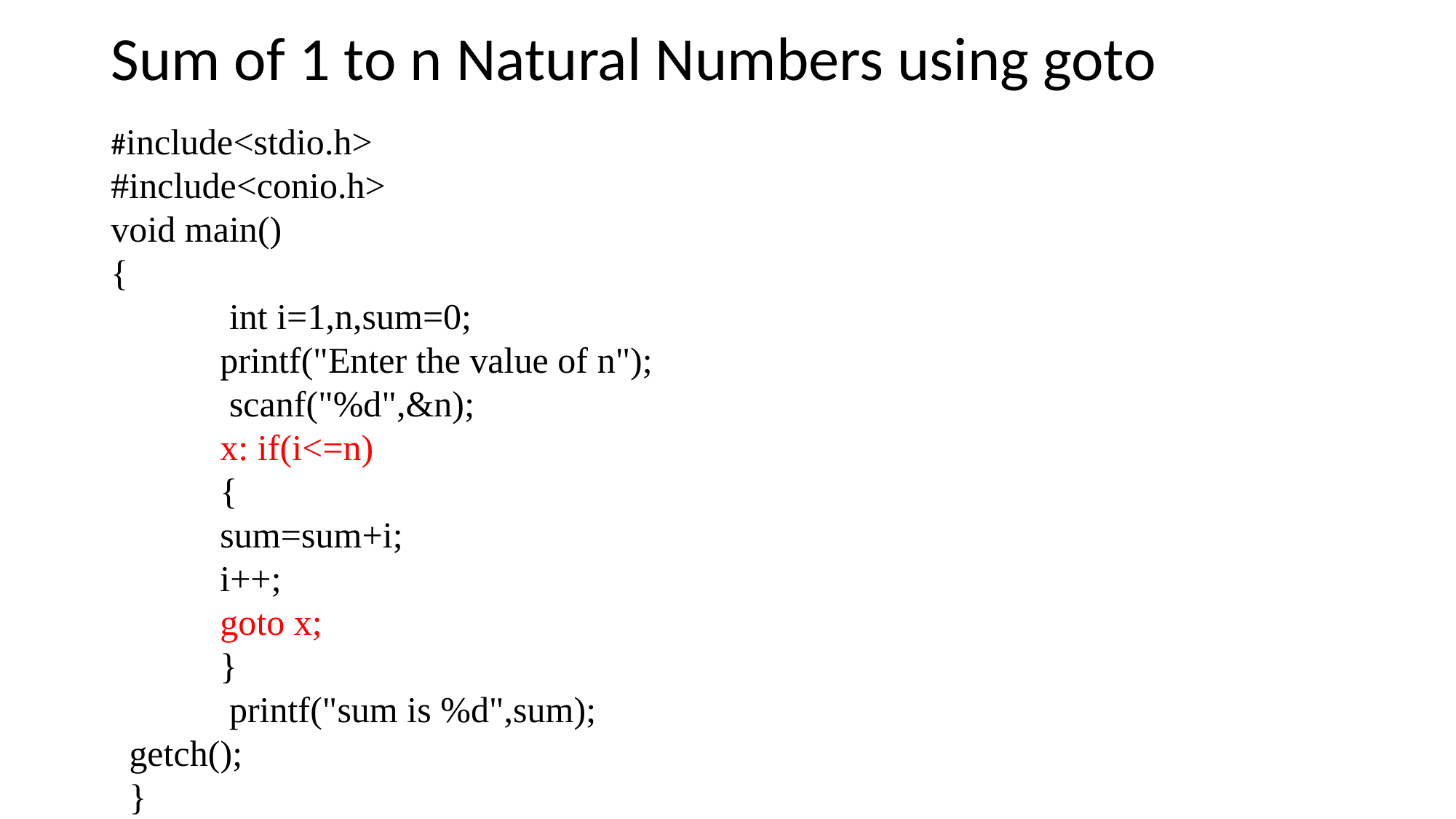

# Sum of 1 to n Natural Numbers using goto
#include<stdio.h>
#include<conio.h>
void main()
{
	 int i=1,n,sum=0;
 	printf("Enter the value of n");
	 scanf("%d",&n);
 	x: if(i<=n)
  	{
	sum=sum+i;
	i++;
	goto x;
	}
 	 printf("sum is %d",sum);
  getch();
  }